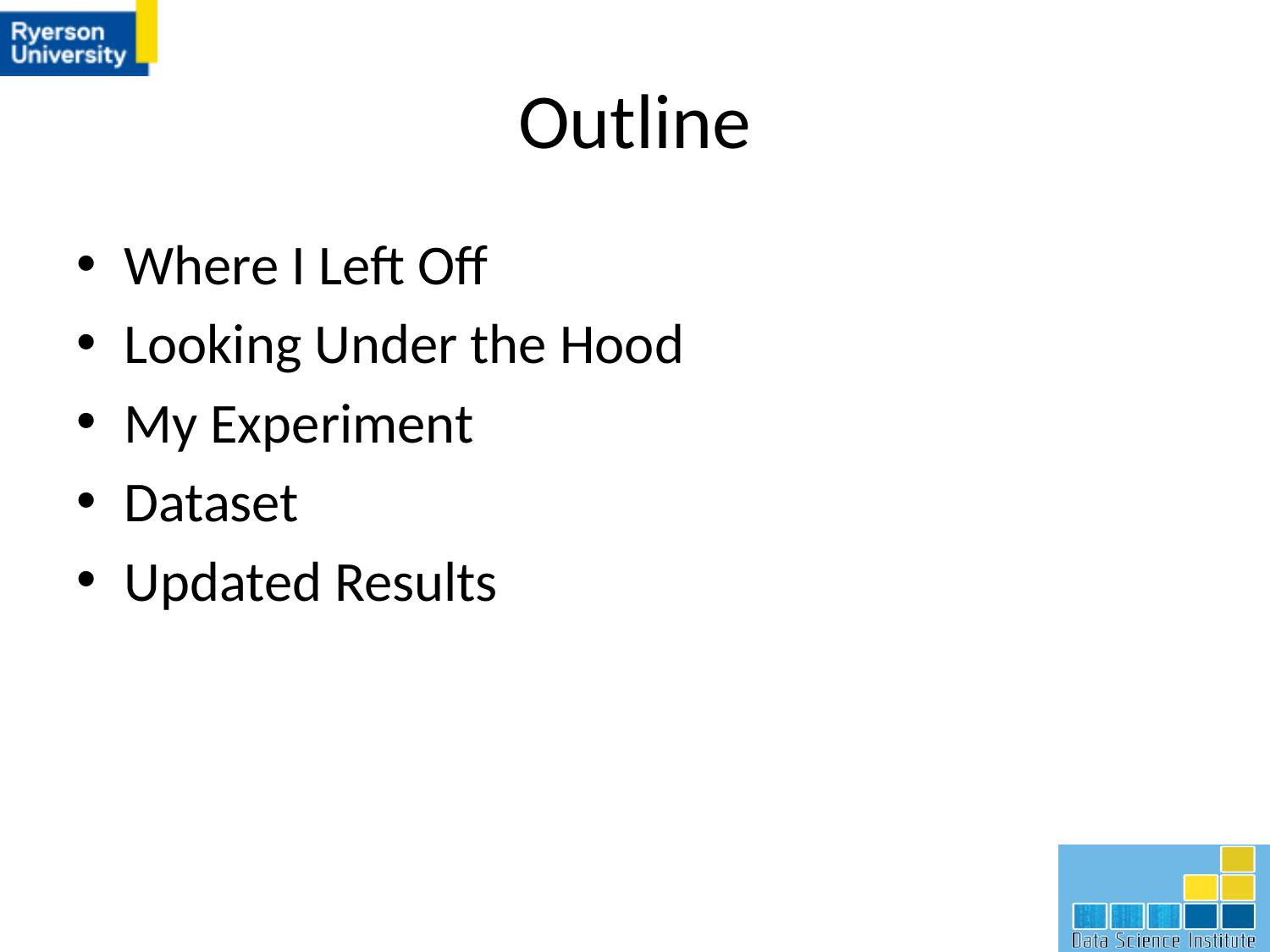

# Outline
Where I Left Off
Looking Under the Hood
My Experiment
Dataset
Updated Results